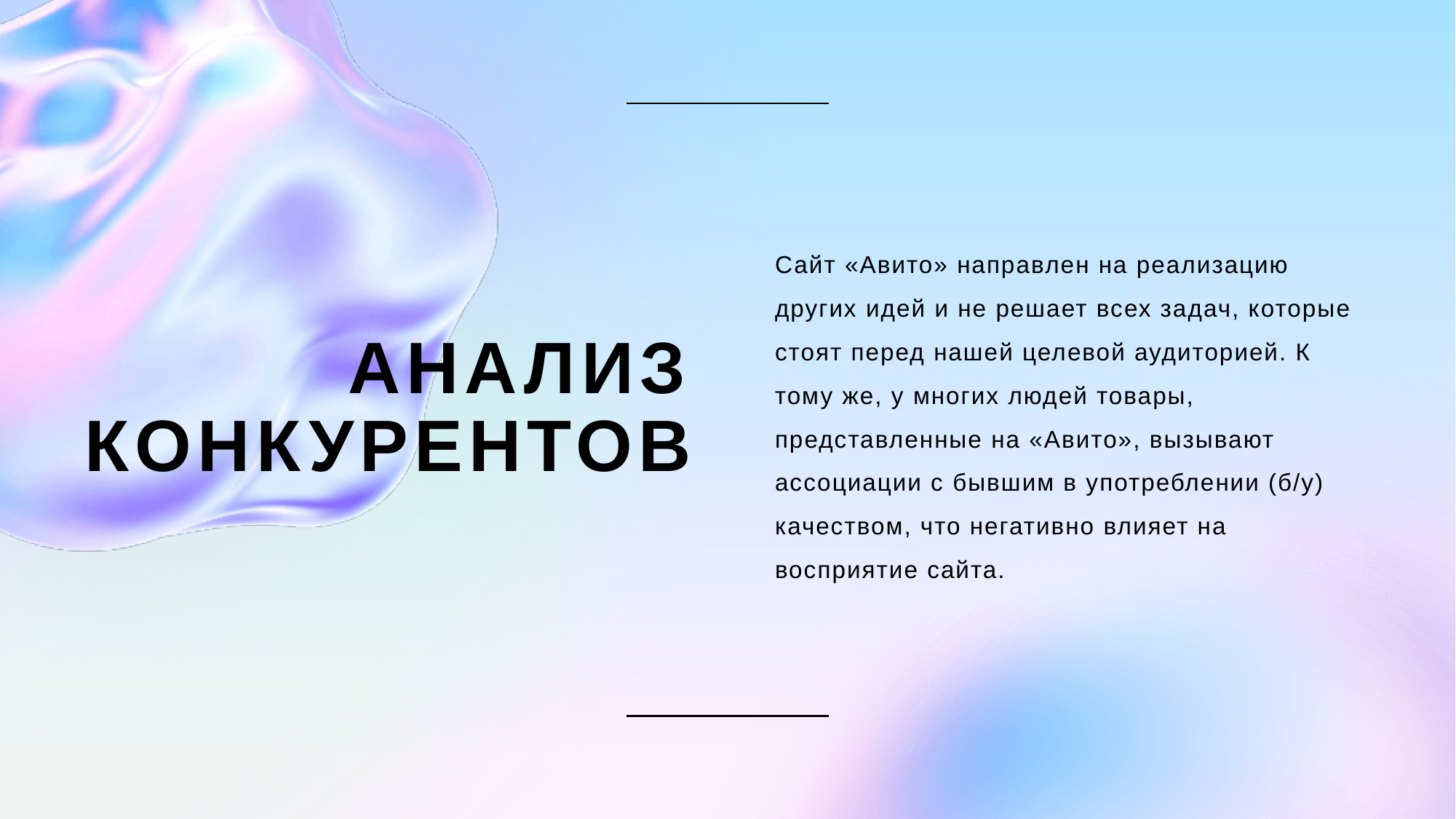

Сайт «Авито» направлен на реализацию других идей и не решает всех задач, которые стоят перед нашей целевой аудиторией. К тому же, у многих людей товары, представленные на «Авито», вызывают ассоциации с бывшим в употреблении (б/у) качеством, что негативно влияет на восприятие сайта.
# Анализ конкурентов